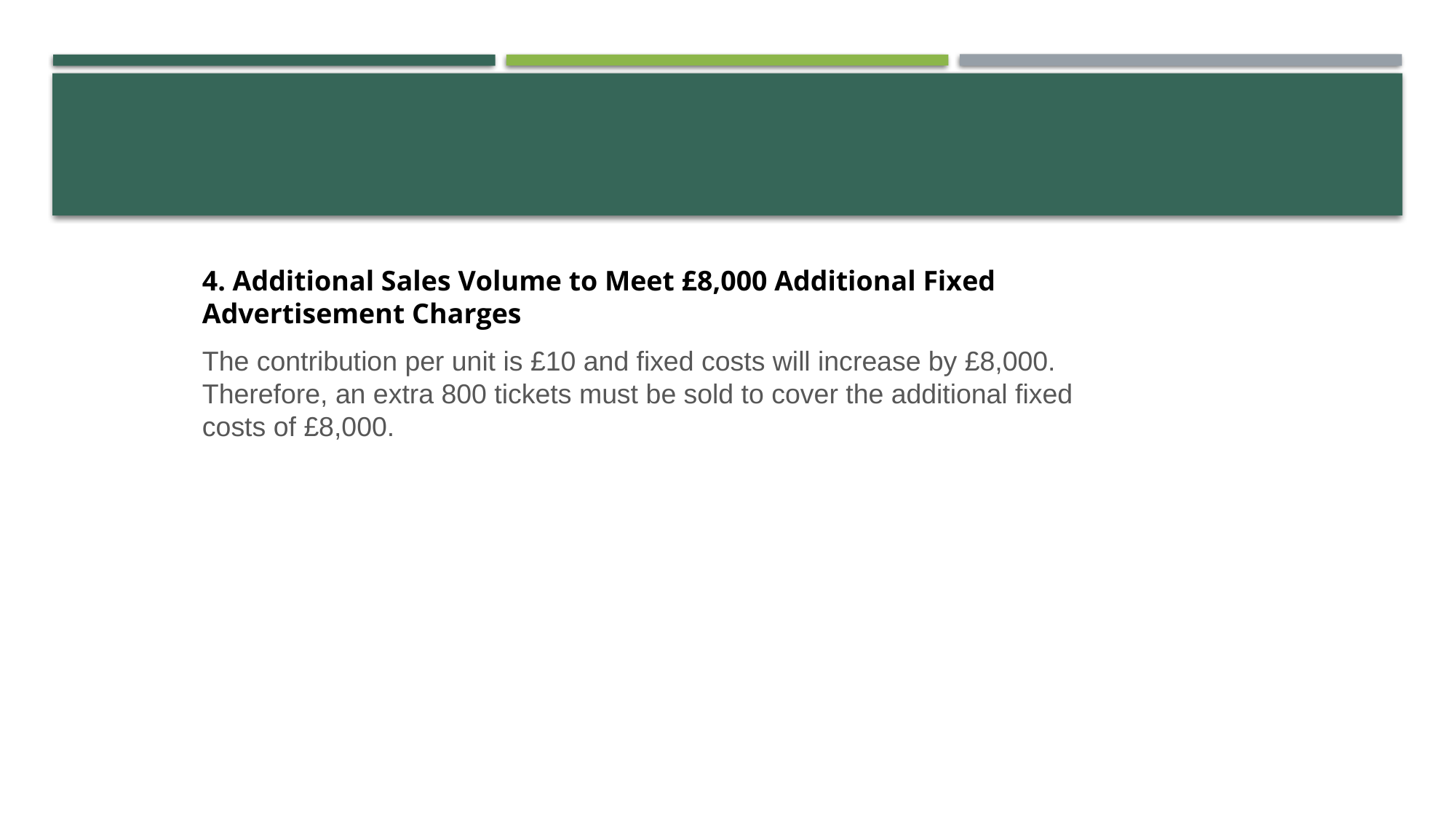

4. Additional Sales Volume to Meet £8,000 Additional Fixed Advertisement Charges
The contribution per unit is £10 and fixed costs will increase by £8,000. Therefore, an extra 800 tickets must be sold to cover the additional fixed costs of £8,000.